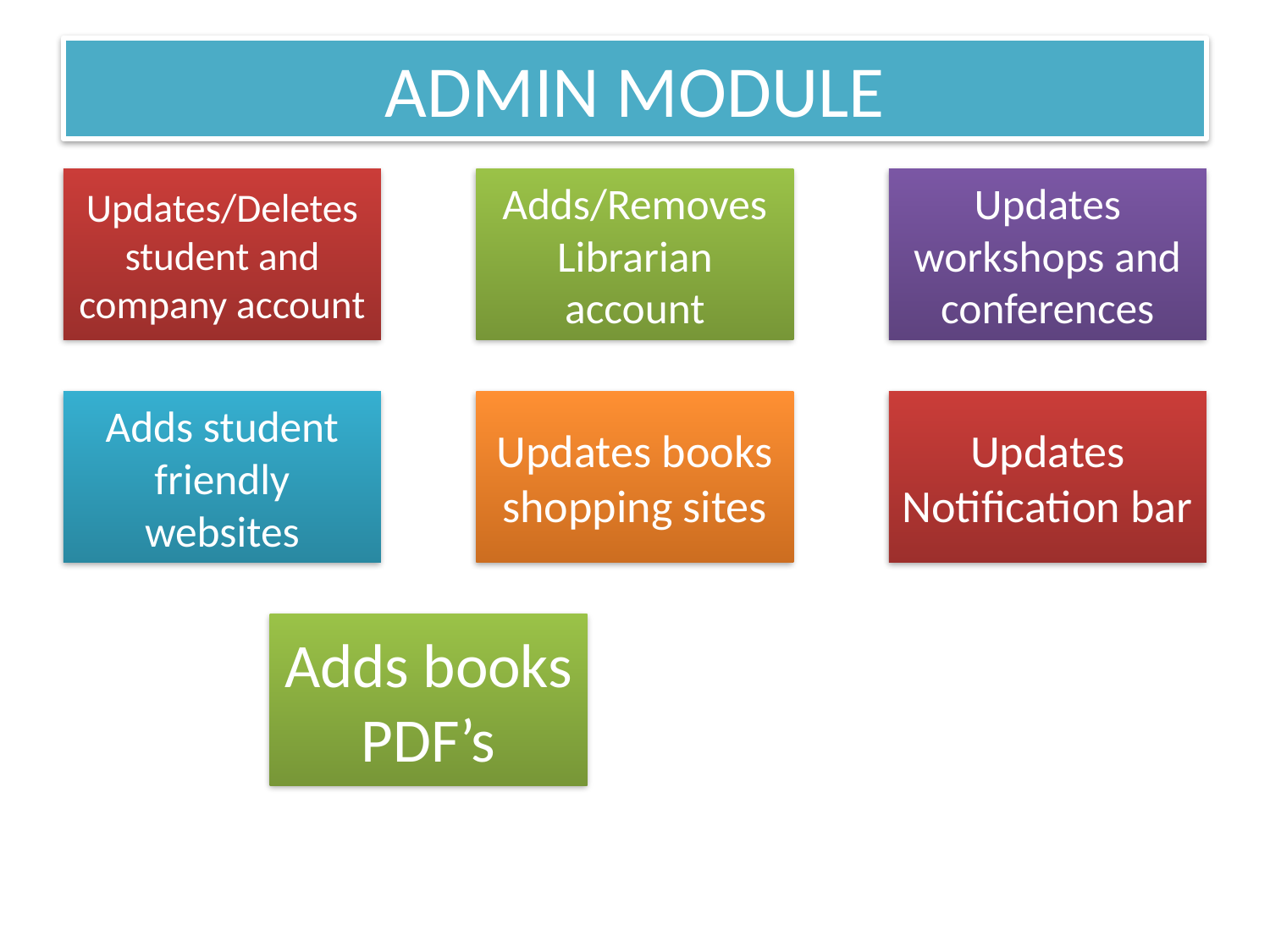

# ADMIN MODULE
Updates/Deletes student and company account
Adds/Removes Librarian account
Updates workshops and conferences
Adds student friendly websites
Updates books shopping sites
Updates Notification bar
Adds books PDF’s